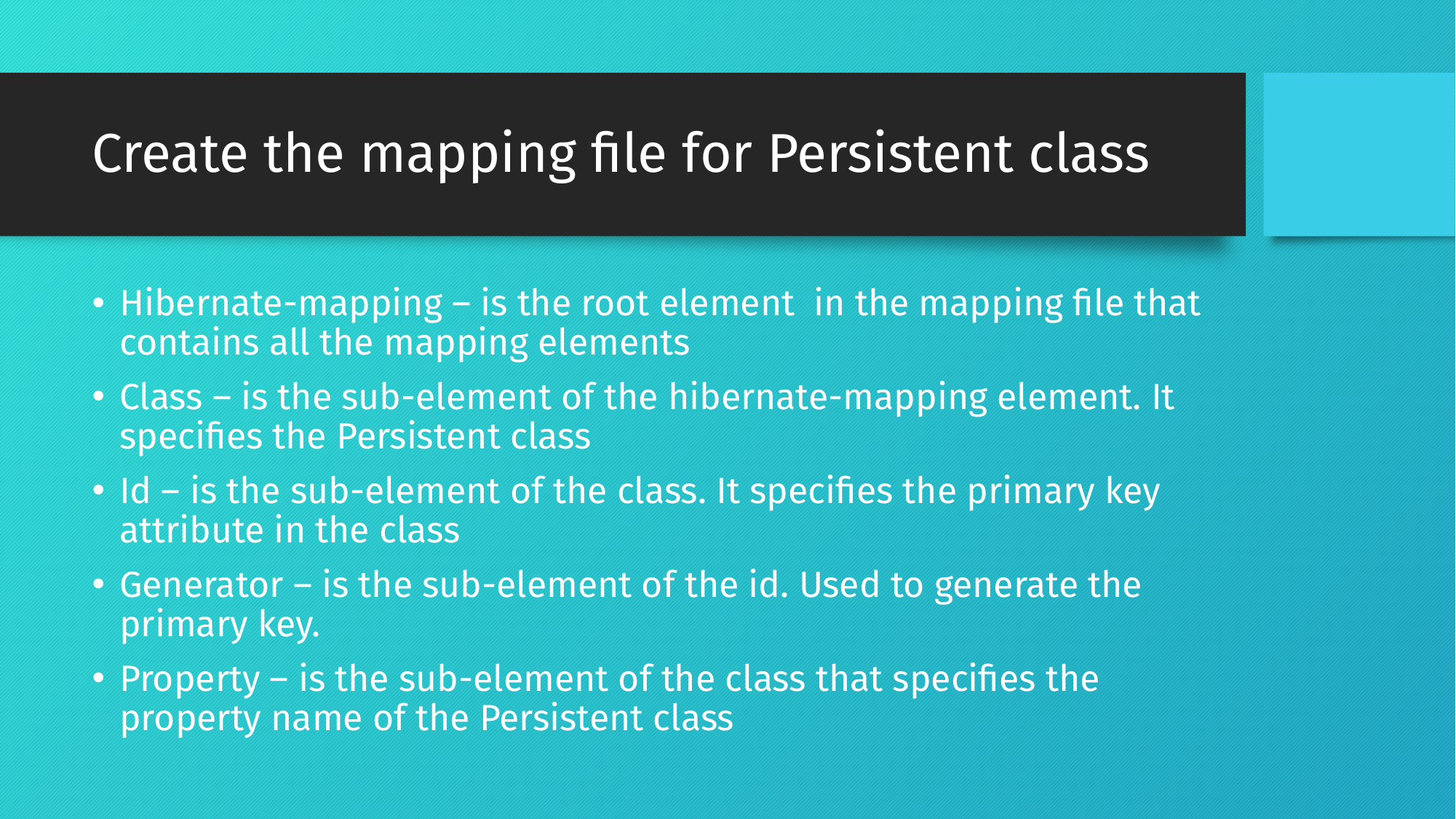

# Create the mapping file for Persistent class
Hibernate-mapping – is the root element  in the mapping file that contains all the mapping elements
Class – is the sub-element of the hibernate-mapping element. It specifies the Persistent class
Id – is the sub-element of the class. It specifies the primary key attribute in the class
Generator – is the sub-element of the id. Used to generate the primary key.
Property – is the sub-element of the class that specifies the property name of the Persistent class